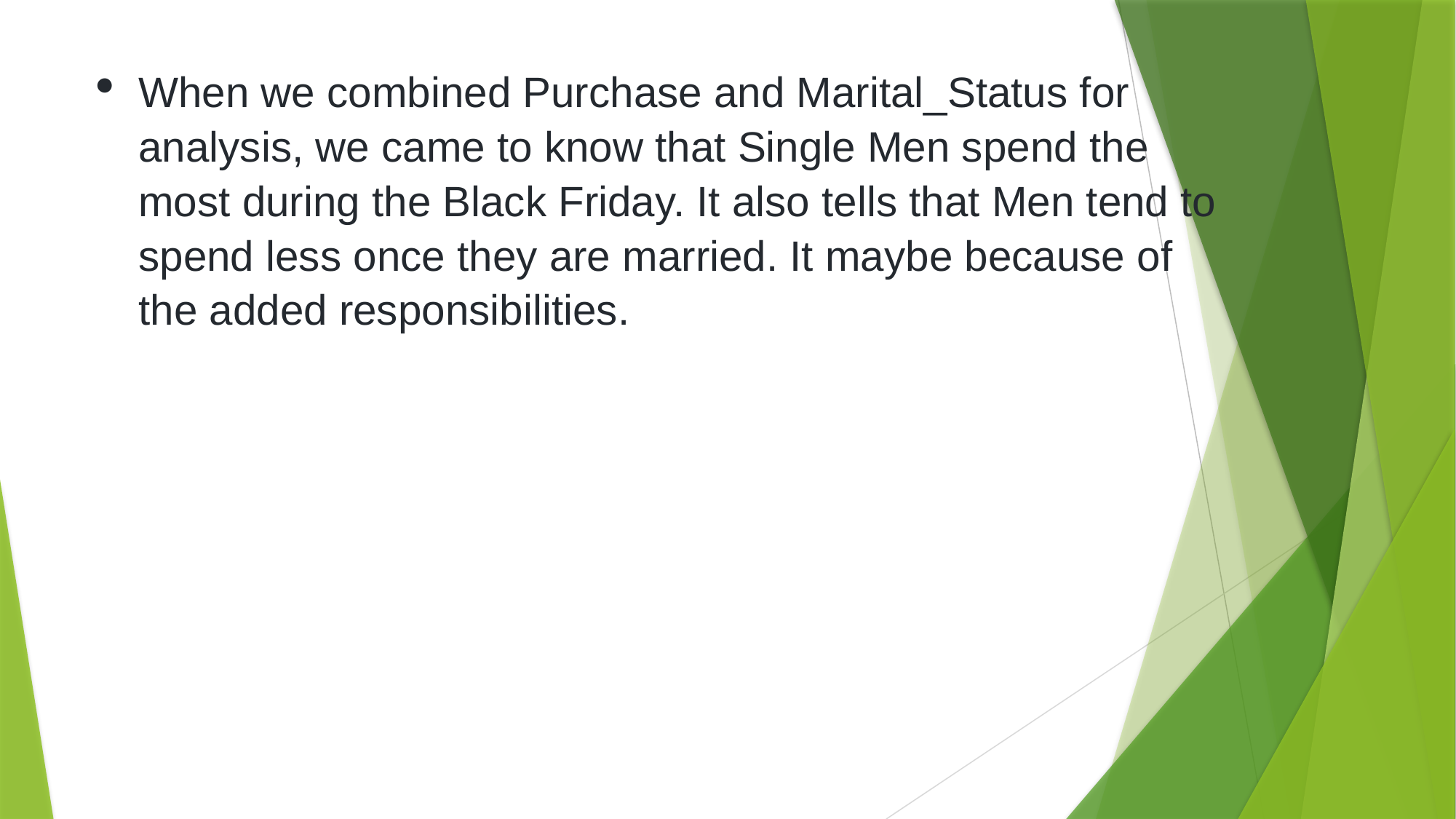

When we combined Purchase and Marital_Status for analysis, we came to know that Single Men spend the most during the Black Friday. It also tells that Men tend to spend less once they are married. It maybe because of the added responsibilities.